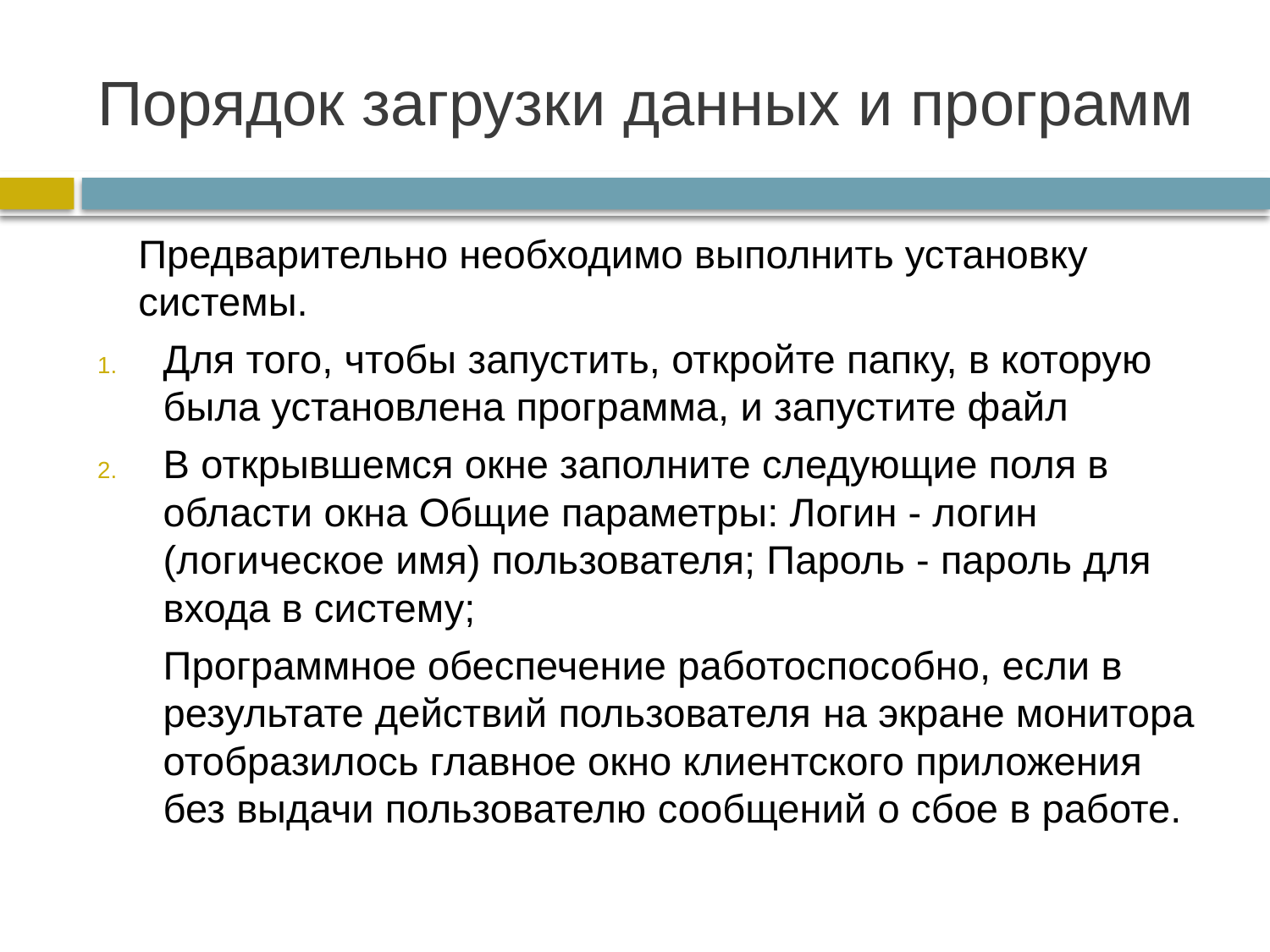

# Порядок загрузки данных и программ
	Предварительно необходимо выполнить установку системы.
Для того, чтобы запустить, откройте папку, в которую была установлена программа, и запустите файл
В открывшемся окне заполните следующие поля в области окна Общие параметры: Логин - логин (логическое имя) пользователя; Пароль - пароль для входа в систему;
	Программное обеспечение работоспособно, если в результате действий пользователя на экране монитора отобразилось главное окно клиентского приложения без выдачи пользователю сообщений о сбое в работе.